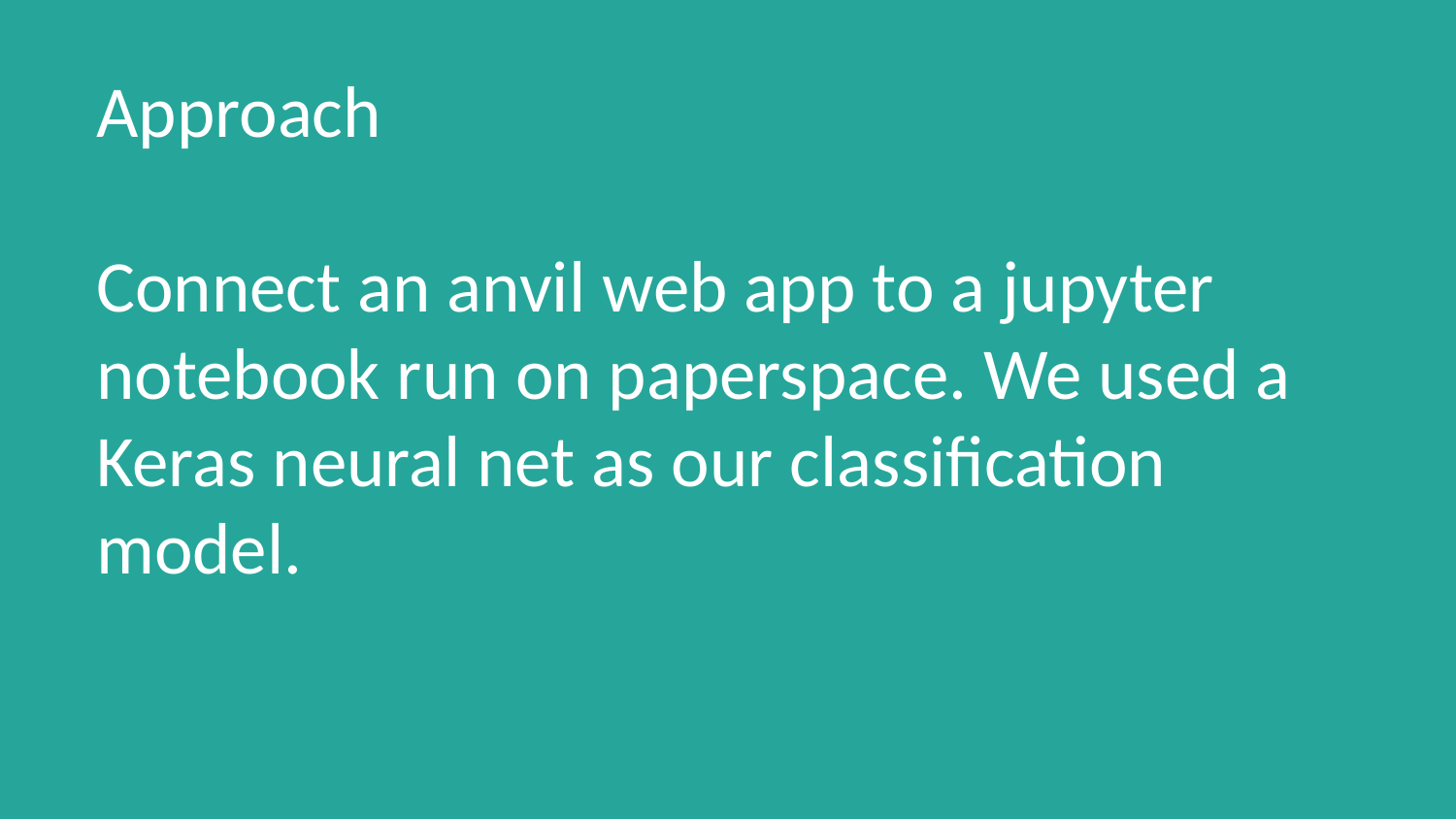

# Approach

Connect an anvil web app to a jupyter notebook run on paperspace. We used a Keras neural net as our classification model.